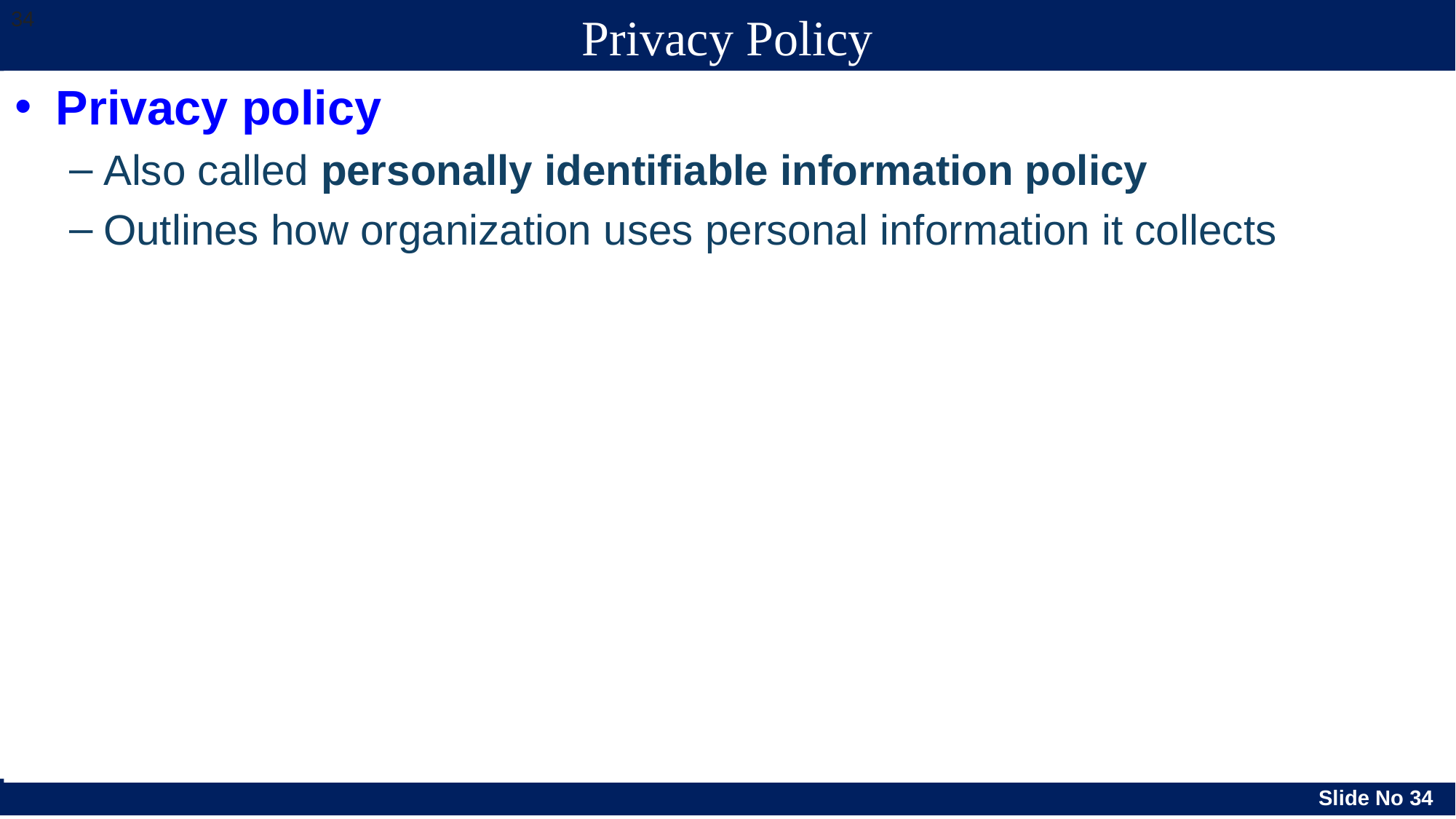

# Privacy Policy

34
Privacy policy
Also called personally identifiable information policy
Outlines how organization uses personal information it collects